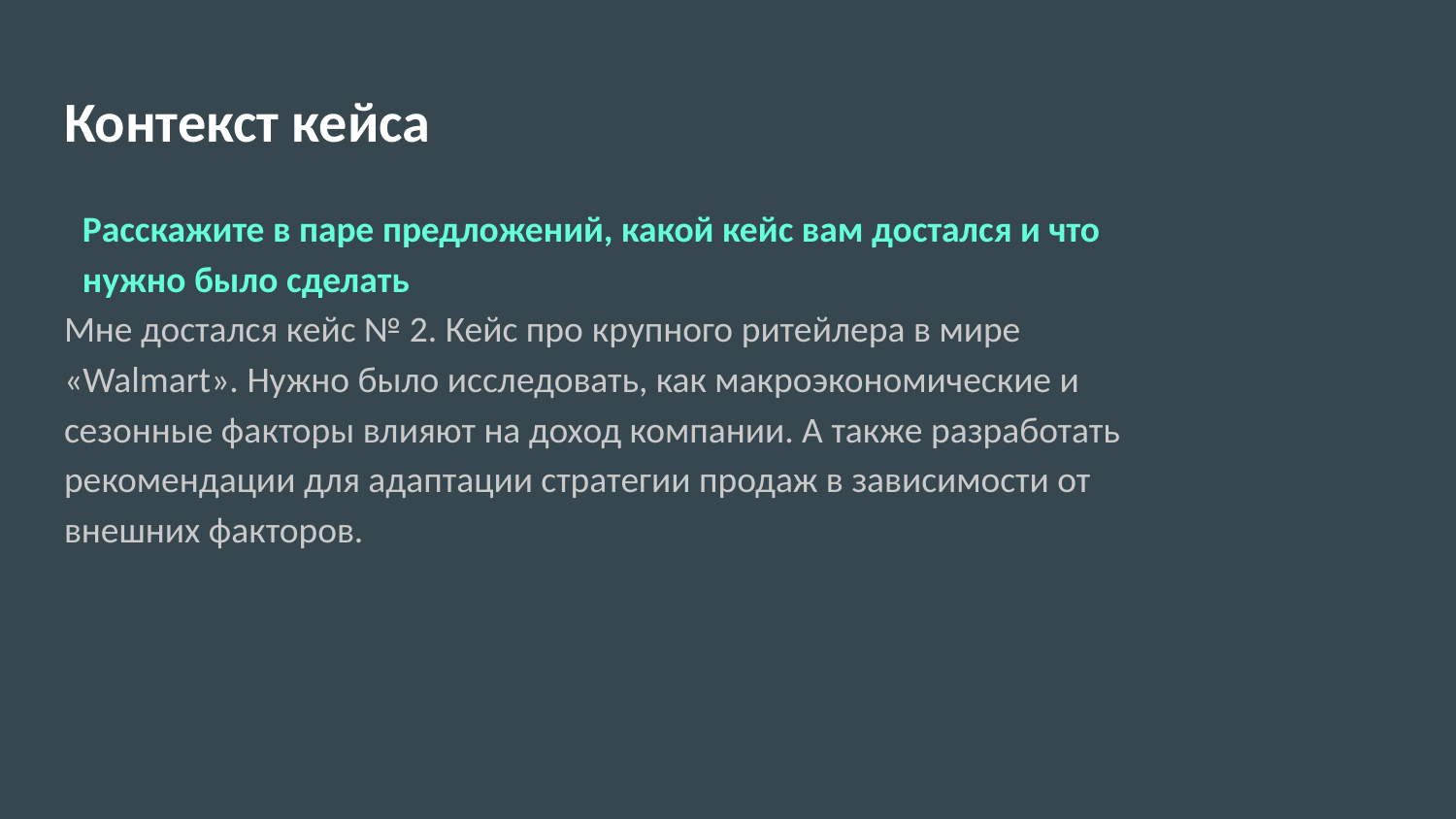

# Контекст кейса
Расскажите в паре предложений, какой кейс вам достался и что нужно было сделать
Мне достался кейс № 2. Кейс про крупного ритейлера в мире «Walmart». Нужно было исследовать, как макроэкономические и сезонные факторы влияют на доход компании. А также разработать рекомендации для адаптации стратегии продаж в зависимости от внешних факторов.